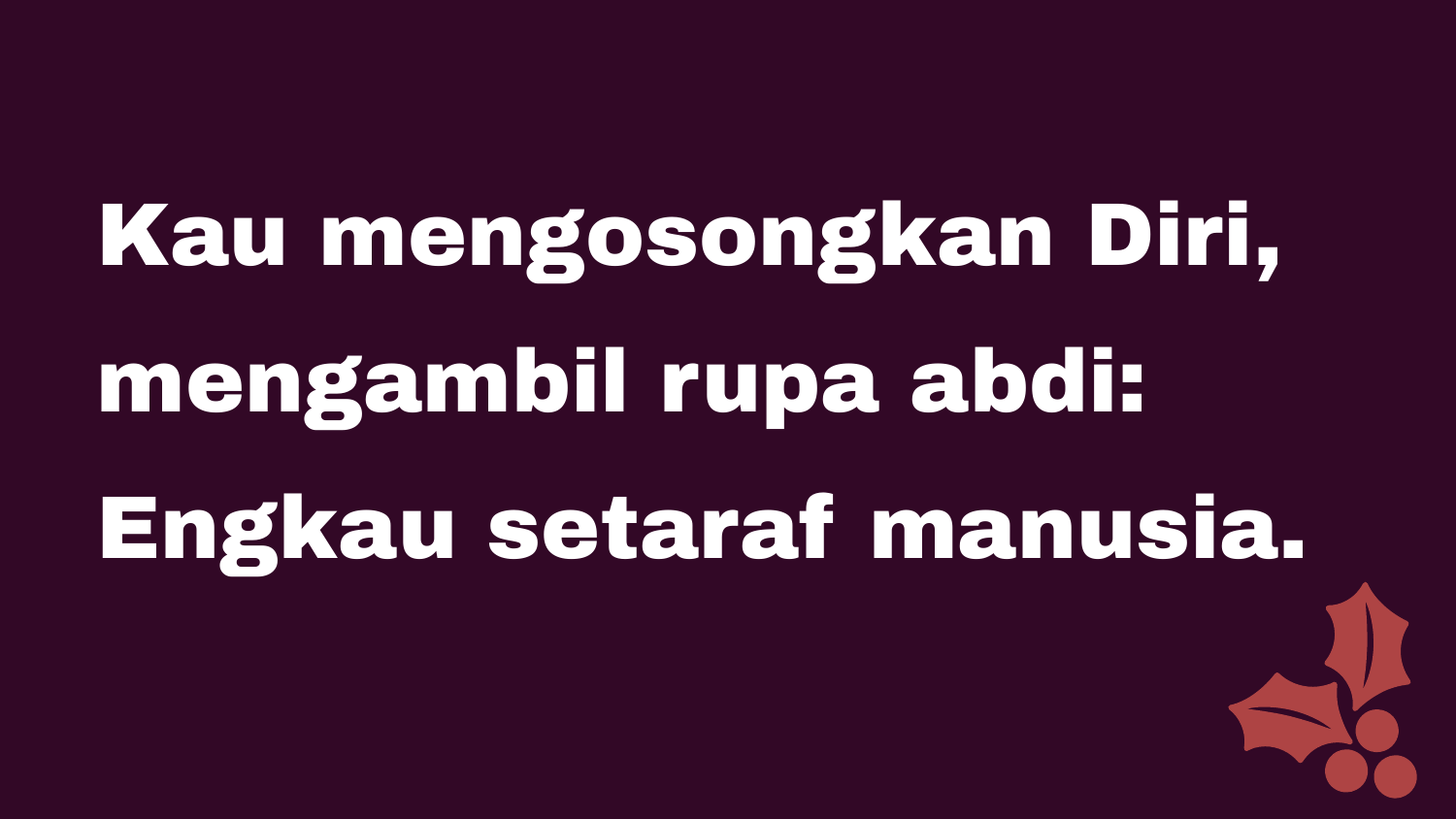

Kau mengosongkan Diri,
mengambil rupa abdi:
Engkau setaraf manusia.